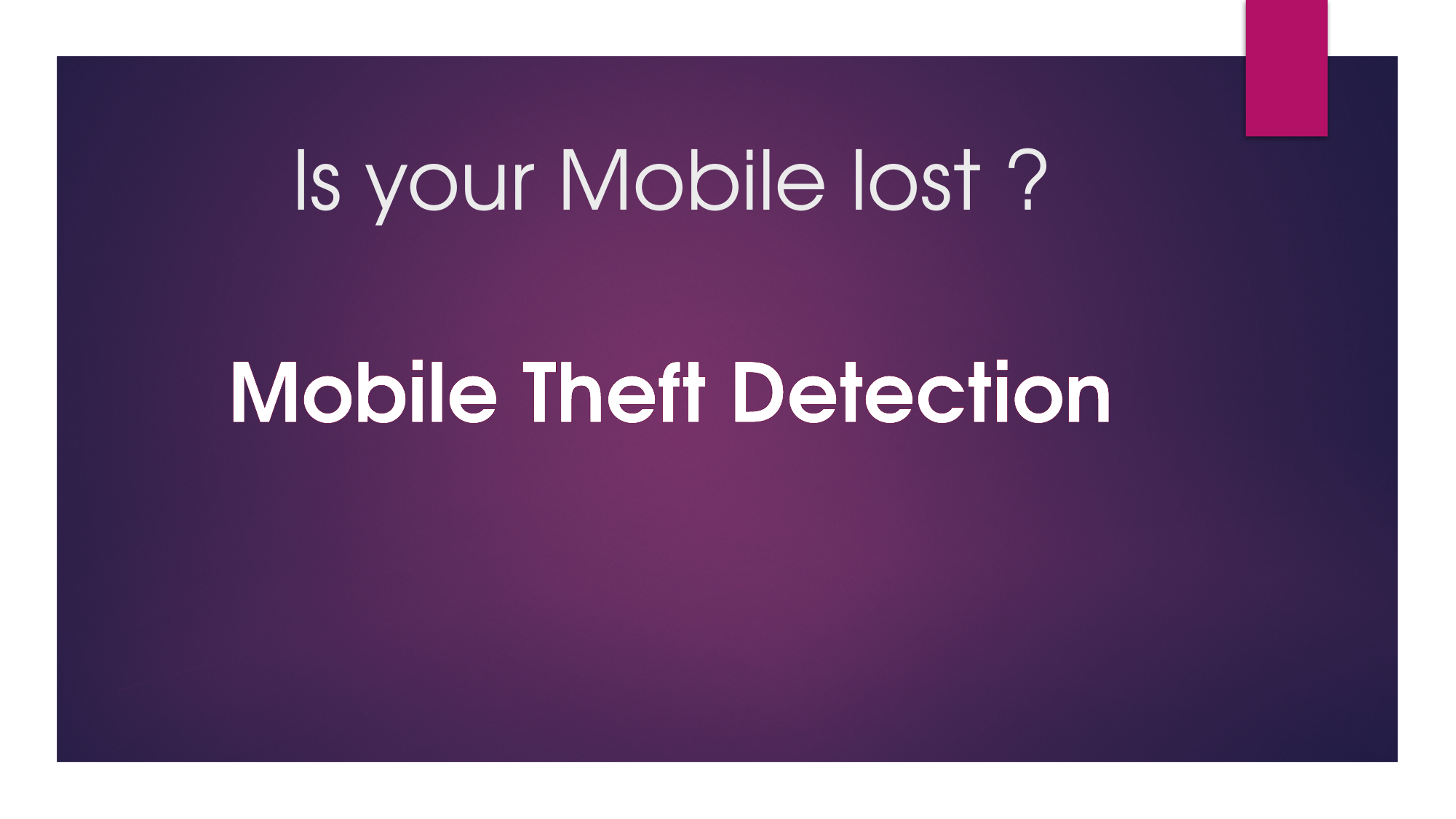

# Is your Mobile lost ?
Mobile Theft Detection